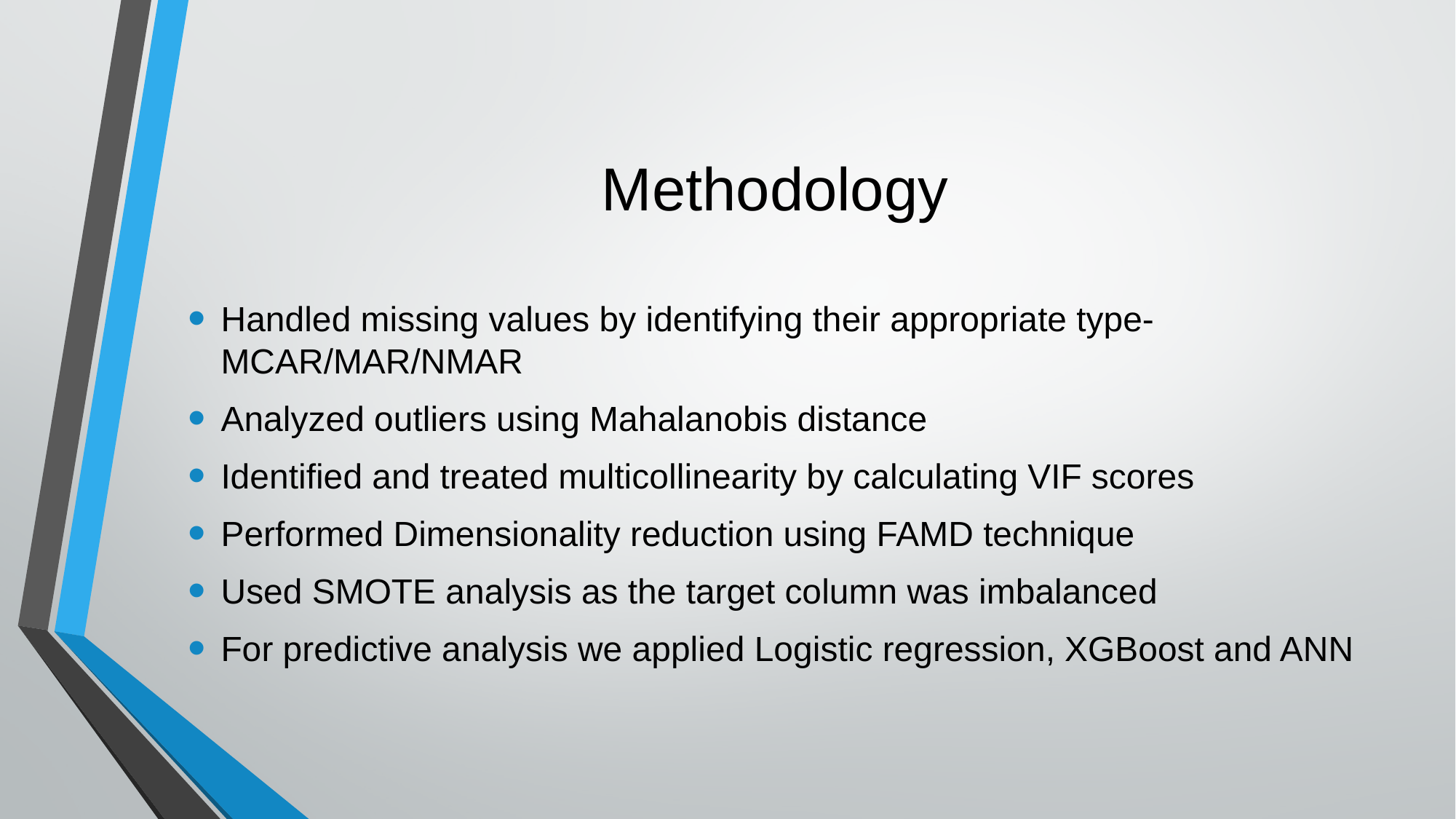

# Methodology
Handled missing values by identifying their appropriate type- MCAR/MAR/NMAR
Analyzed outliers using Mahalanobis distance
Identified and treated multicollinearity by calculating VIF scores
Performed Dimensionality reduction using FAMD technique
Used SMOTE analysis as the target column was imbalanced
For predictive analysis we applied Logistic regression, XGBoost and ANN